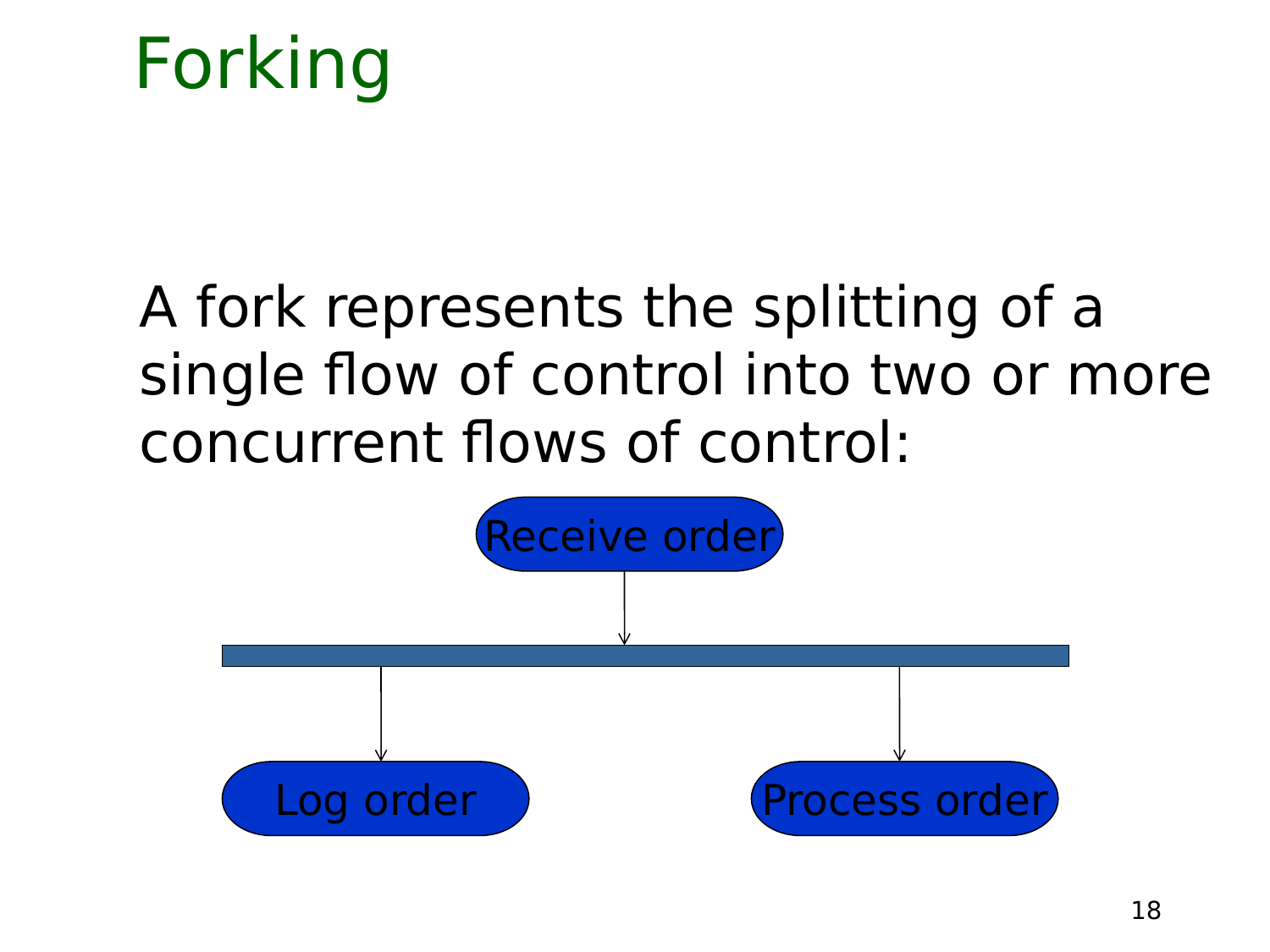

# Forking
A fork represents the splitting of a single flow of control into two or more concurrent flows of control:
Receive order

Log order
Process order
18